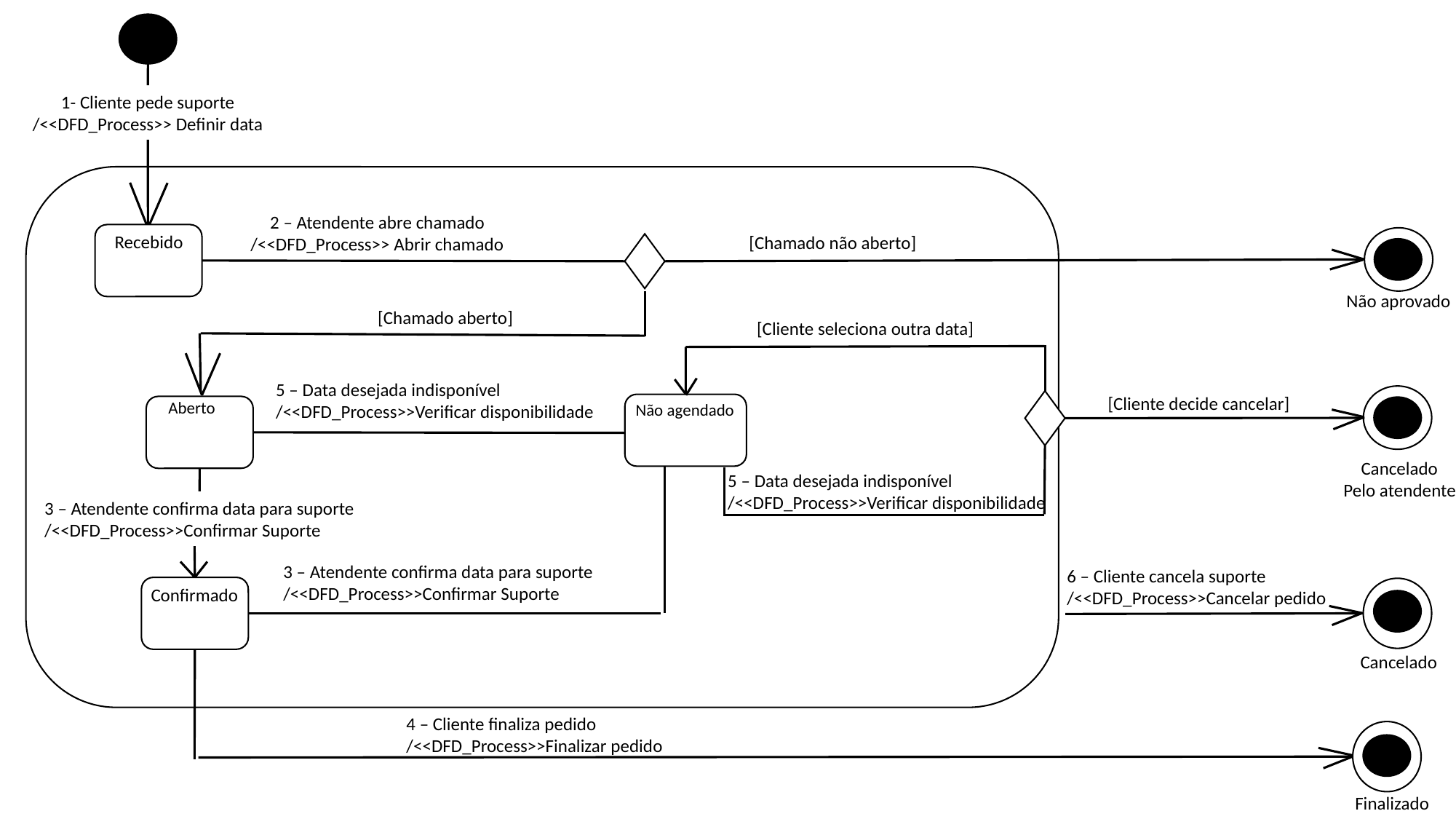

1- Cliente pede suporte
/<<DFD_Process>> Definir data

2 – Atendente abre chamado
/<<DFD_Process>> Abrir chamado

Recebido
[Chamado não aberto]

Não aprovado
[Chamado aberto]
[Cliente seleciona outra data]
5 – Data desejada indisponível
/<<DFD_Process>>Verificar disponibilidade

[Cliente decide cancelar]

Aberto
Não agendado

Cancelado
Pelo atendente
5 – Data desejada indisponível
/<<DFD_Process>>Verificar disponibilidade
3 – Atendente confirma data para suporte
/<<DFD_Process>>Confirmar Suporte
3 – Atendente confirma data para suporte
/<<DFD_Process>>Confirmar Suporte
6 – Cliente cancela suporte
/<<DFD_Process>>Cancelar pedido

Confirmado

Cancelado
4 – Cliente finaliza pedido
/<<DFD_Process>>Finalizar pedido

Finalizado